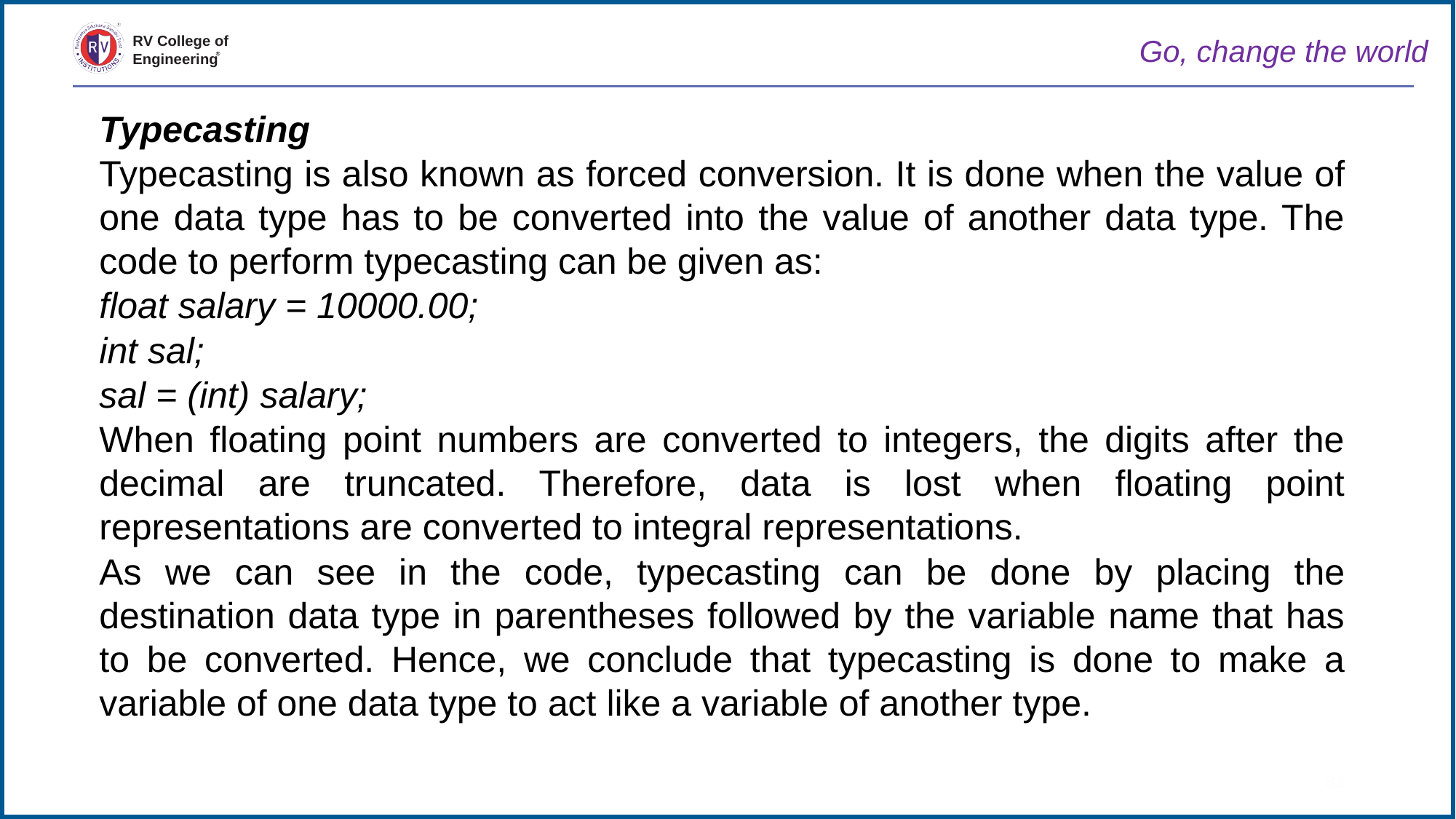

Go, change the world
RV College of
Engineering

Typecasting
Typecasting is also known as forced conversion. It is done when the value of one data type has to be converted into the value of another data type. The code to perform typecasting can be given as:
float salary = 10000.00;
int sal;
sal = (int) salary;
When floating point numbers are converted to integers, the digits after the decimal are truncated. Therefore, data is lost when floating point representations are converted to integral representations.
As we can see in the code, typecasting can be done by placing the destination data type in parentheses followed by the variable name that has to be converted. Hence, we conclude that typecasting is done to make a variable of one data type to act like a variable of another type.

83